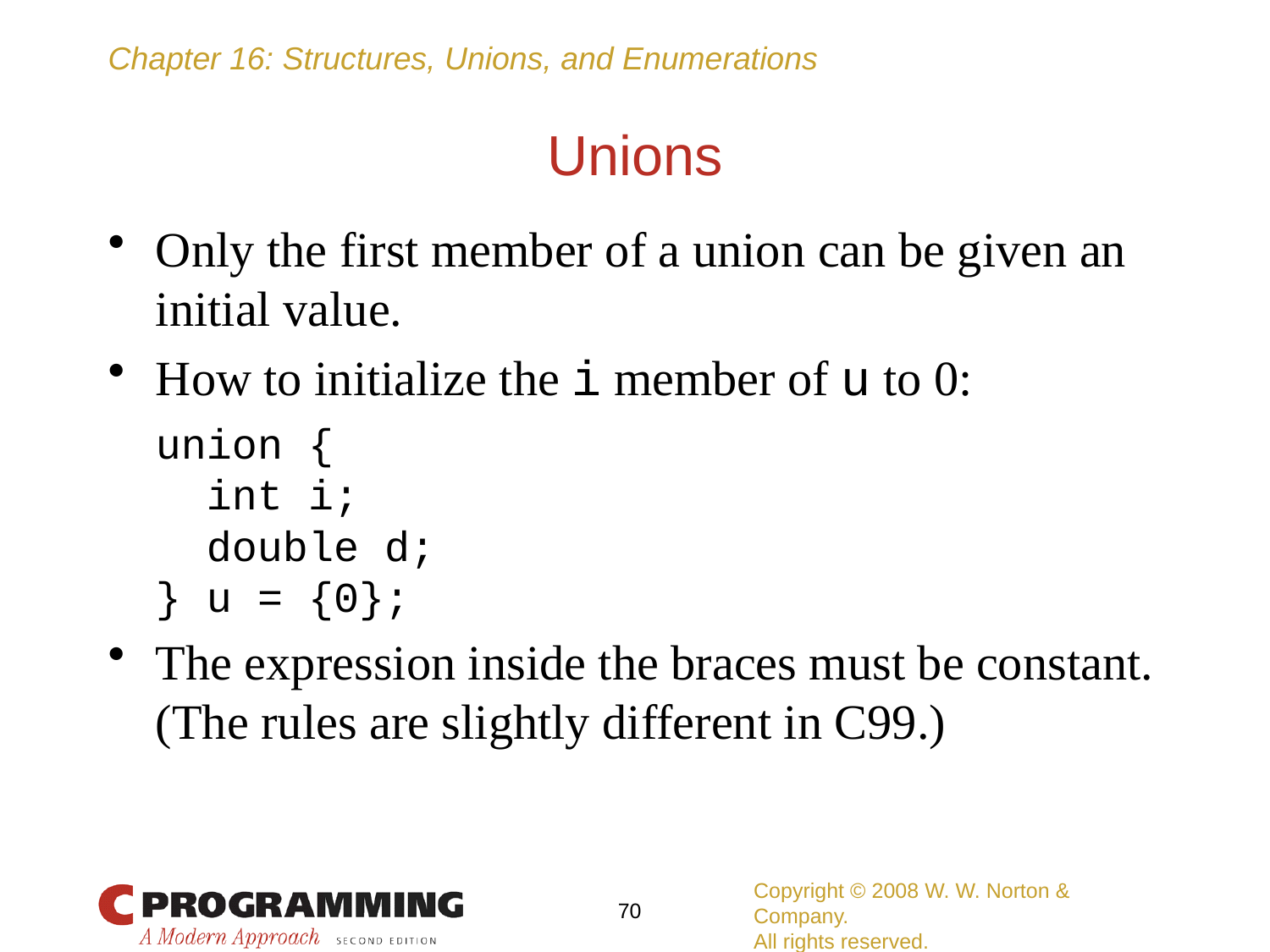

# Unions
Only the first member of a union can be given an initial value.
How to initialize the i member of u to 0:
	union {
	  int i;
	  double d;
	} u = {0};
The expression inside the braces must be constant. (The rules are slightly different in C99.)
Copyright © 2008 W. W. Norton & Company.
All rights reserved.
70